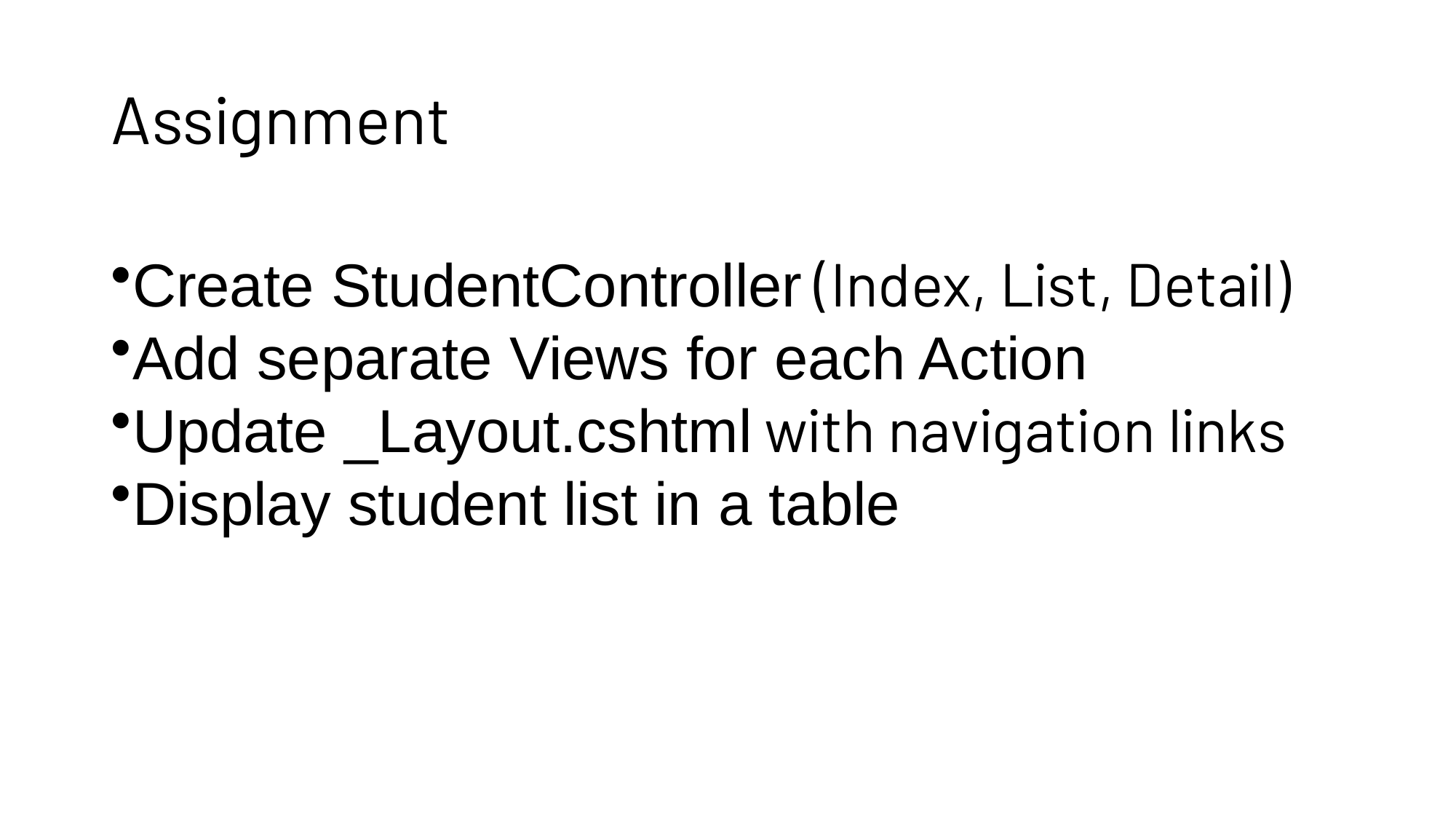

# Assignment
Create StudentController (Index, List, Detail)
Add separate Views for each Action
Update _Layout.cshtml with navigation links
Display student list in a table